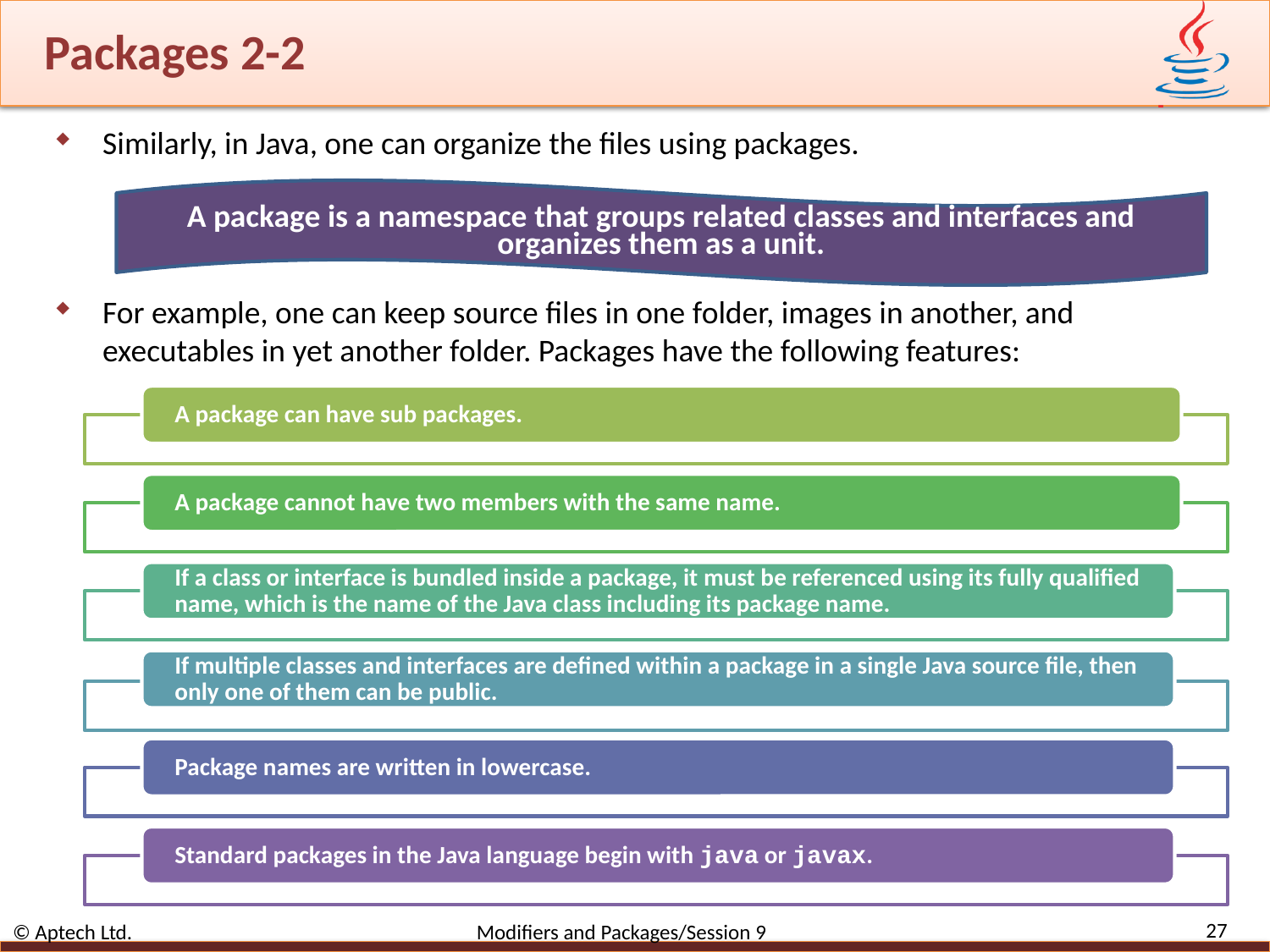

# Packages 2-2
Similarly, in Java, one can organize the files using packages.
A package is a namespace that groups related classes and interfaces and organizes them as a unit.
For example, one can keep source files in one folder, images in another, and executables in yet another folder. Packages have the following features:
A package can have sub packages.
A package cannot have two members with the same name.
If a class or interface is bundled inside a package, it must be referenced using its fully qualified name, which is the name of the Java class including its package name.
If multiple classes and interfaces are defined within a package in a single Java source file, then only one of them can be public.
Package names are written in lowercase.
Standard packages in the Java language begin with java or javax.
27
© Aptech Ltd.                                                                       Modifiers and Packages/Session 9